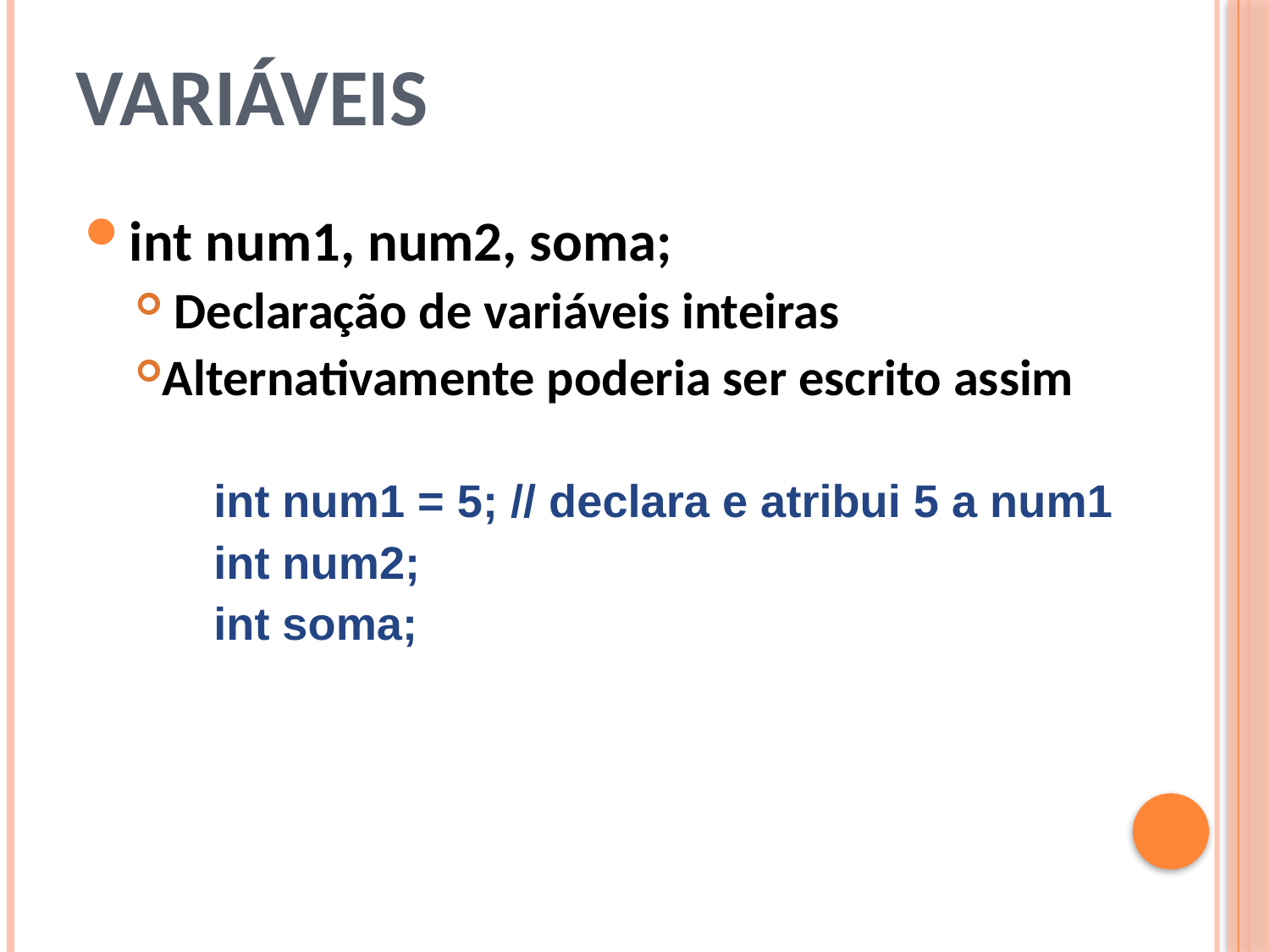

# Variáveis
int num1, num2, soma;
 Declaração de variáveis inteiras
Alternativamente poderia ser escrito assim

int num1 = 5; // declara e atribui 5 a num1
int num2;
int soma;